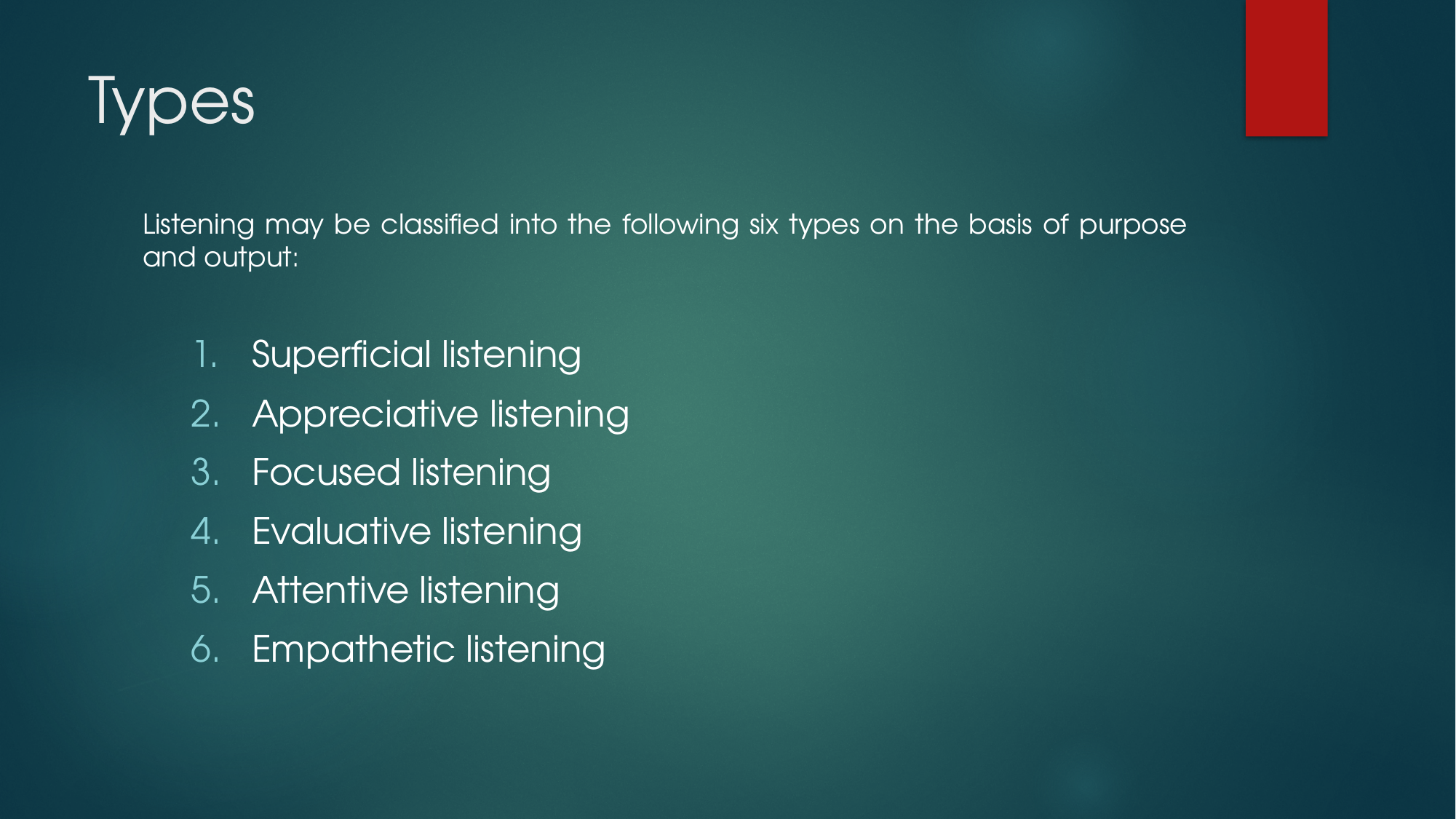

# Types
Listening may be classified into the following six types on the basis of purpose and output:

Superficial listening
Appreciative listening
Focused listening
Evaluative listening
Attentive listening
Empathetic listening